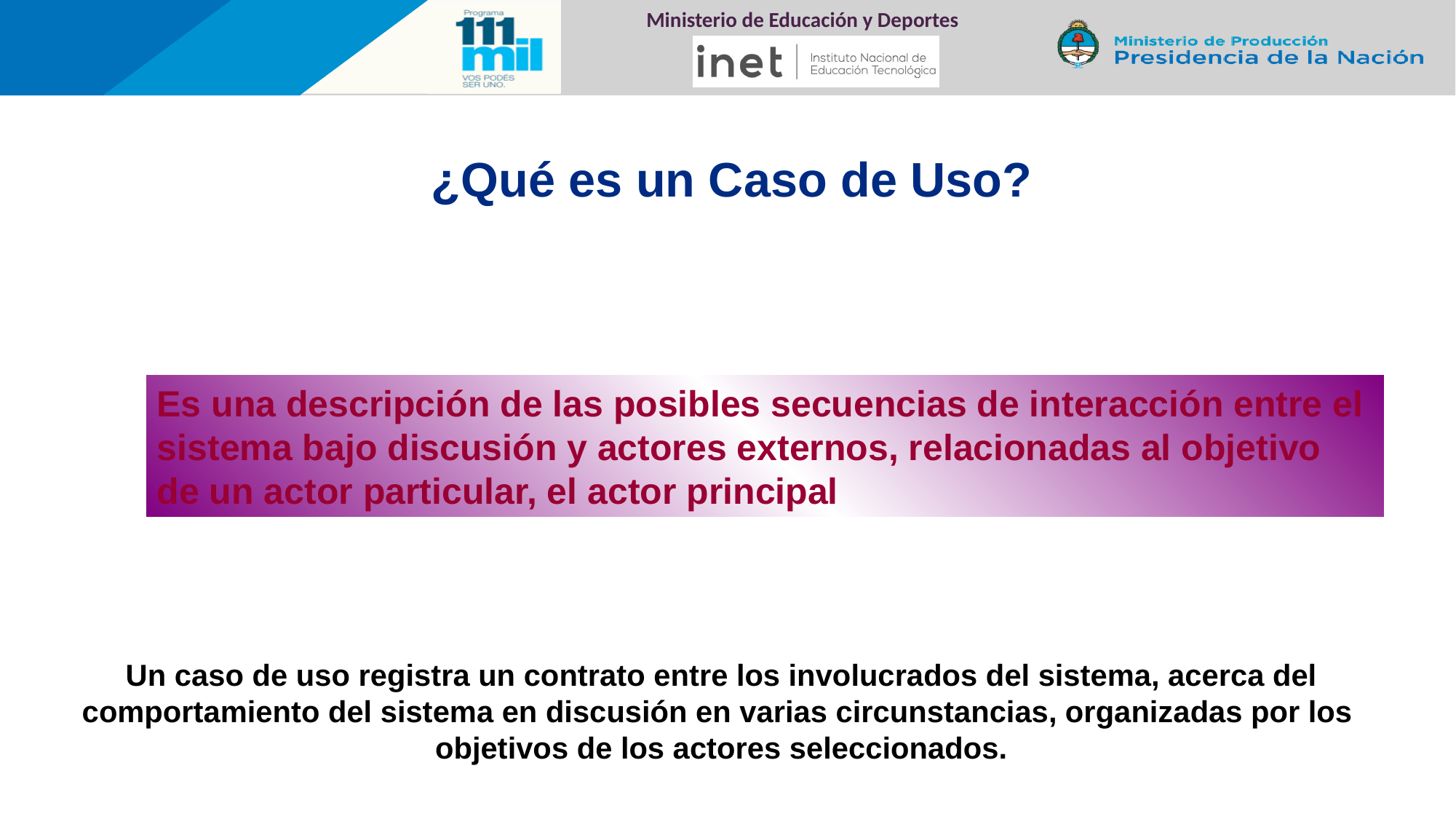

¿Qué es un Caso de Uso?
Es una descripción de las posibles secuencias de interacción entre el sistema bajo discusión y actores externos, relacionadas al objetivo de un actor particular, el actor principal
Un caso de uso registra un contrato entre los involucrados del sistema, acerca del comportamiento del sistema en discusión en varias circunstancias, organizadas por los
objetivos de los actores seleccionados.